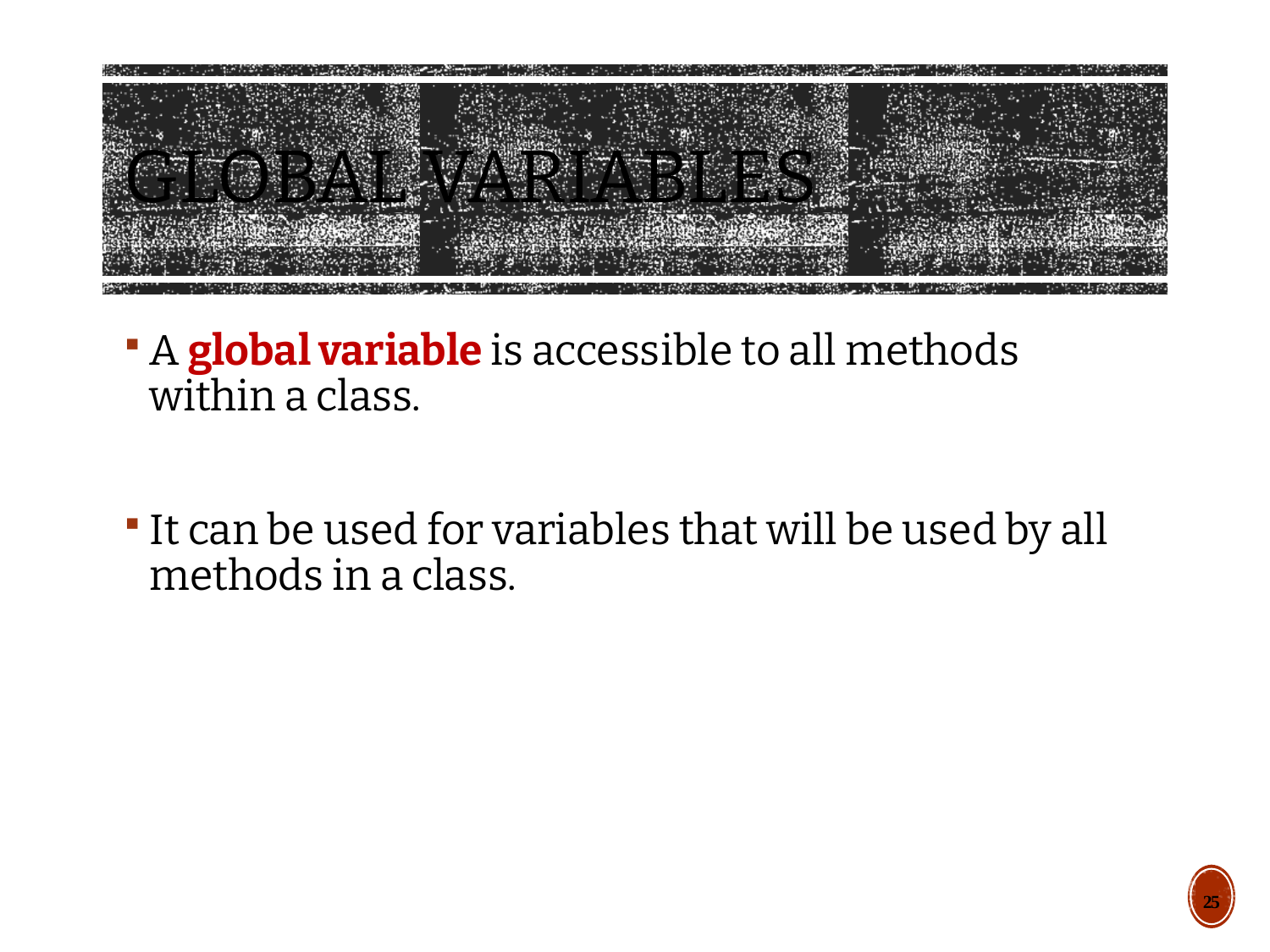

# Global Variables

A global variable is accessible to all methods within a class.

It can be used for variables that will be used by all methods in a class.

25